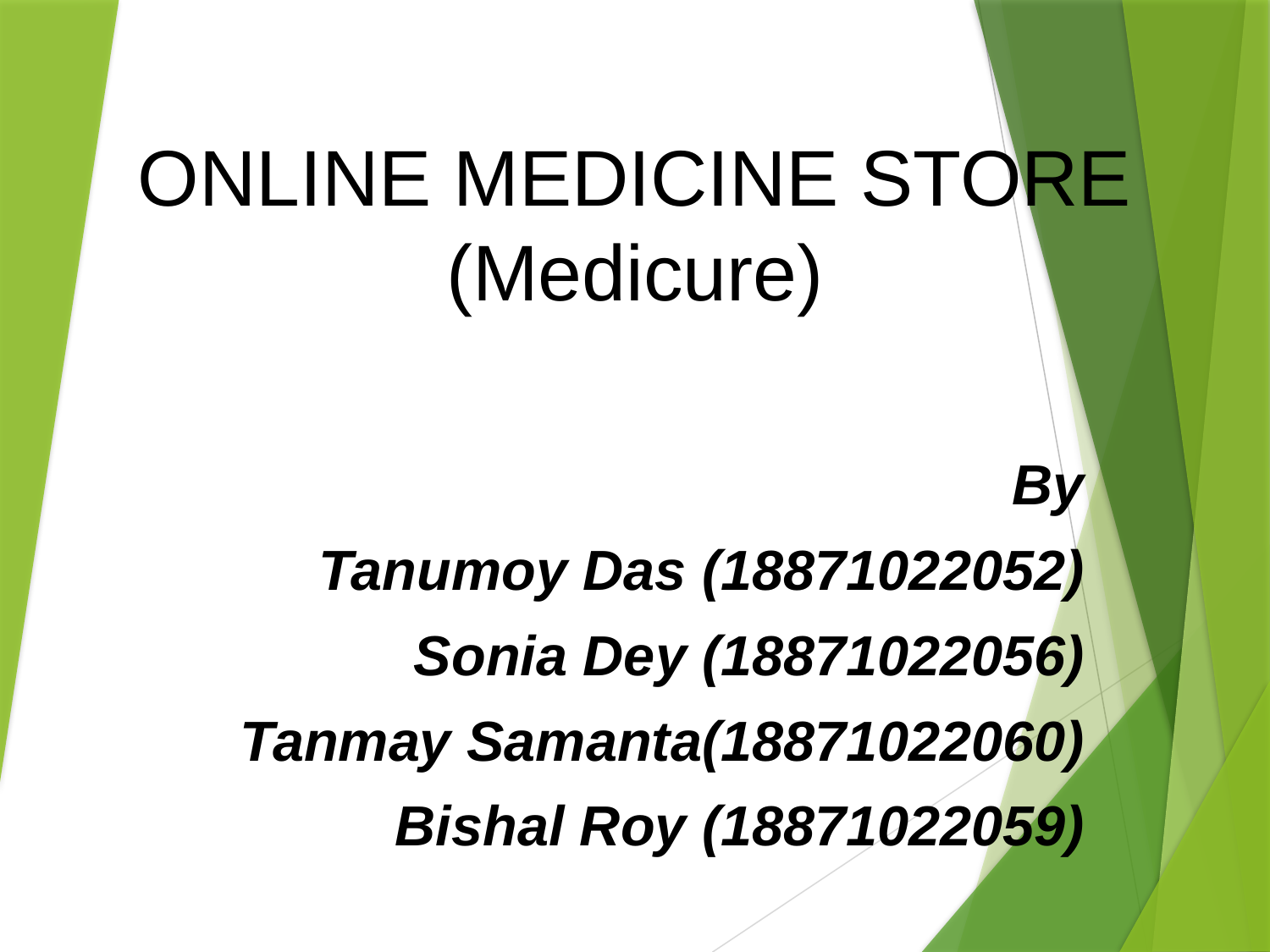

# ONLINE MEDICINE STORE (Medicure)

By
Tanumoy Das (18871022052)
Sonia Dey (18871022056)
Tanmay Samanta(18871022060)
Bishal Roy (18871022059)